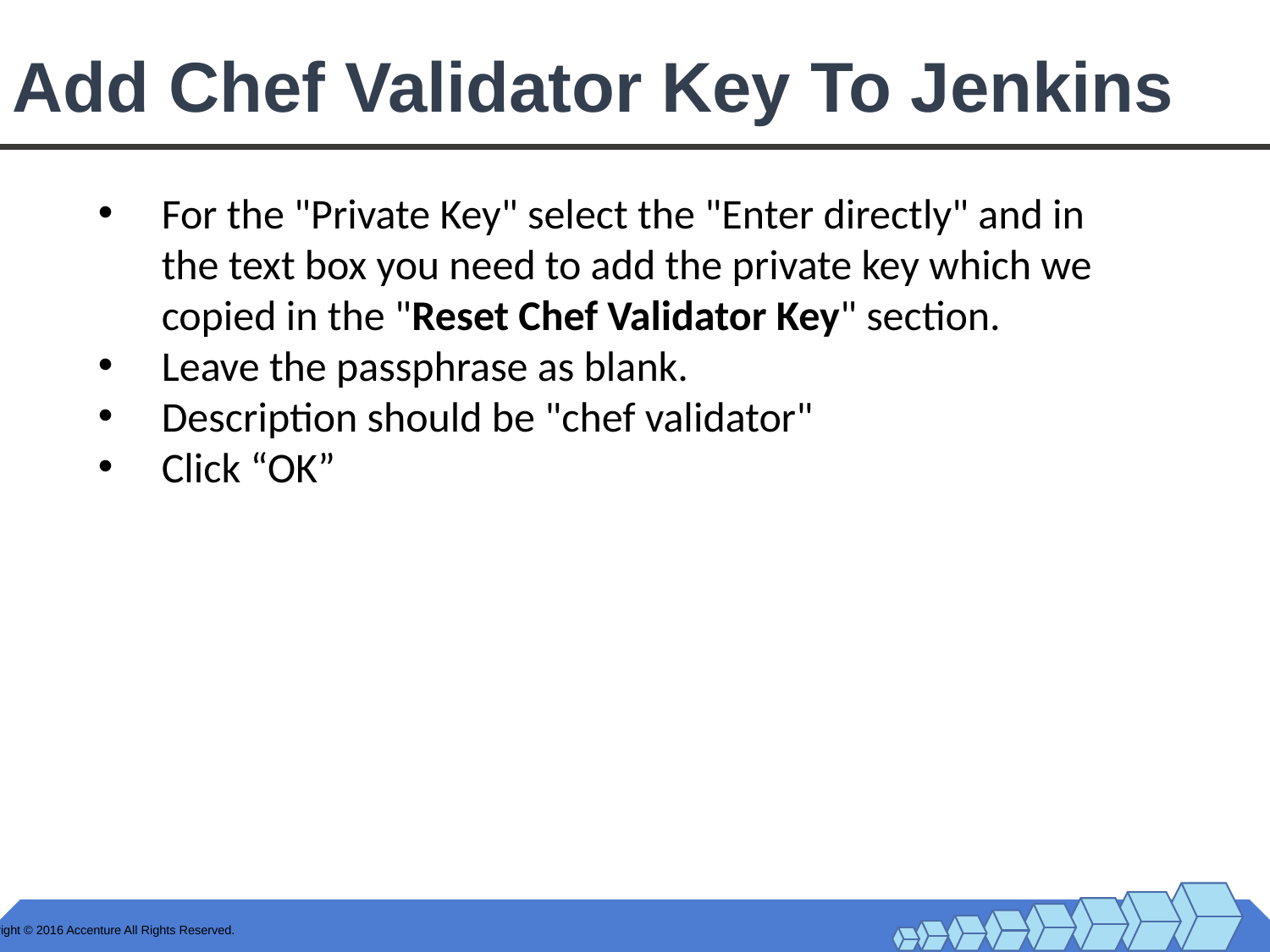

# Add Chef Validator Key To Jenkins
For the "Private Key" select the "Enter directly" and in the text box you need to add the private key which we copied in the "Reset Chef Validator Key" section.
Leave the passphrase as blank.
Description should be "chef validator"
Click “OK”